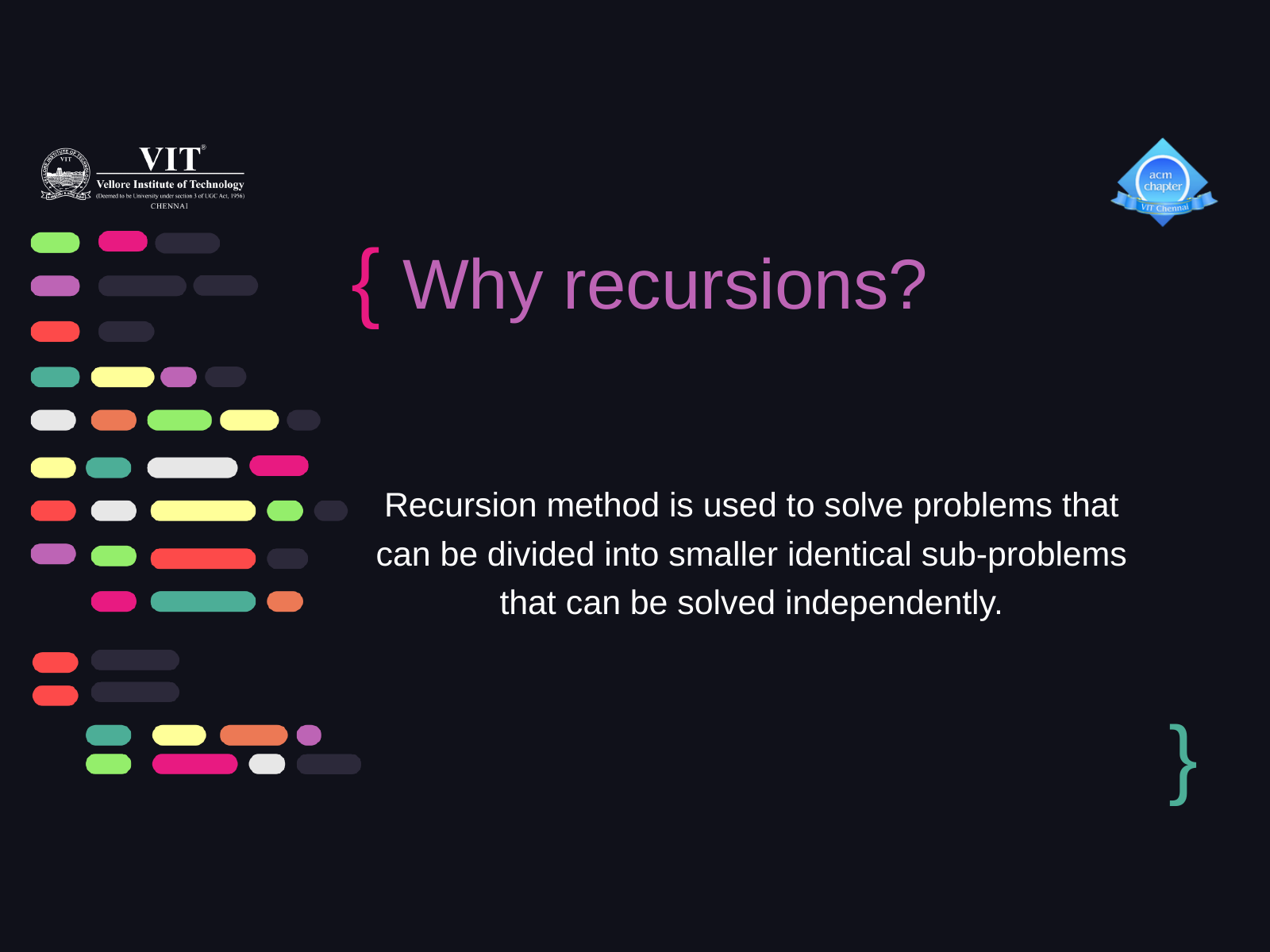

{

Why recursions?
Recursion method is used to solve problems that can be divided into smaller identical sub-problems that can be solved independently.
}